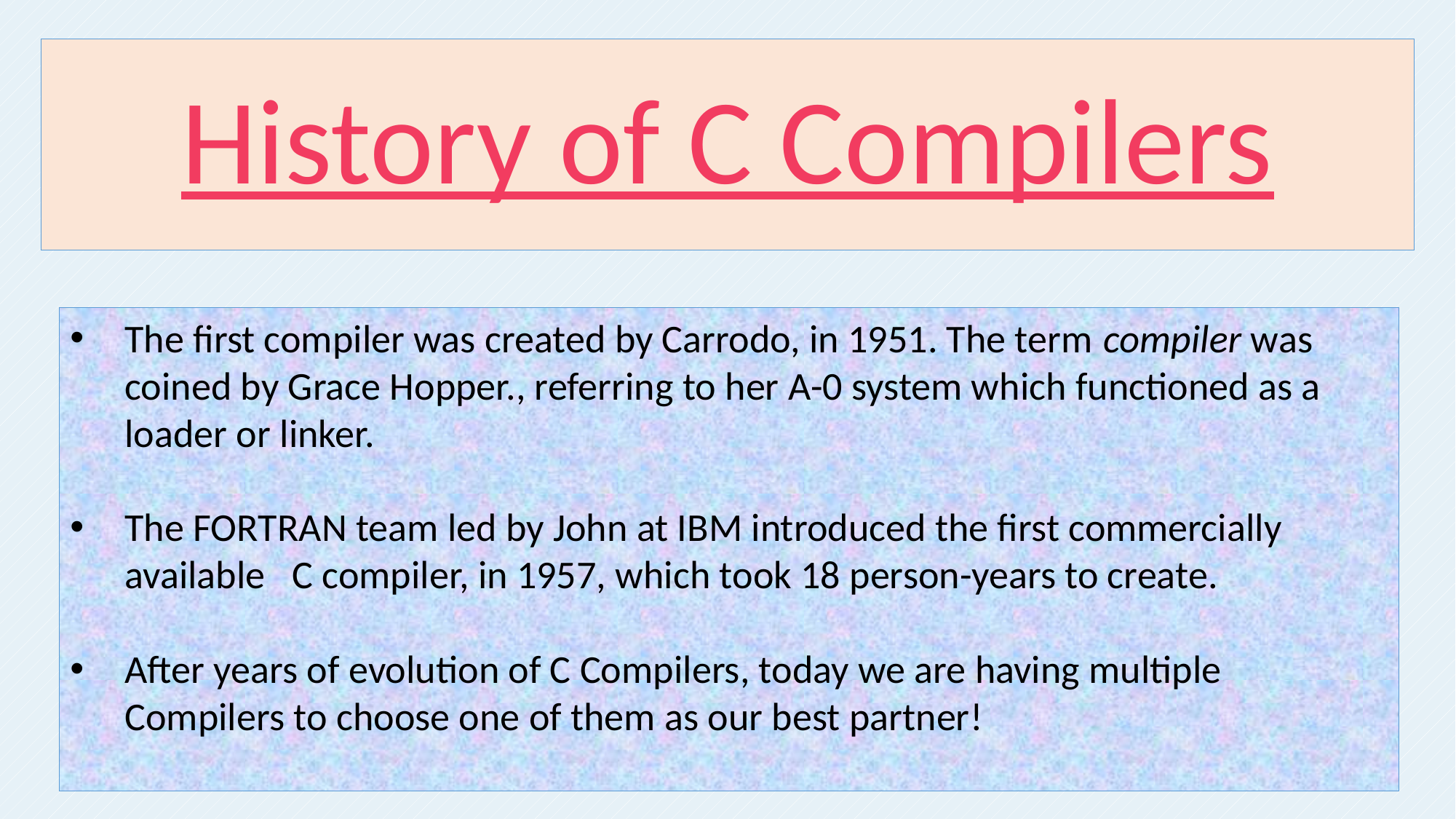

History of C Compilers
The first compiler was created by Carrodo, in 1951. The term compiler was coined by Grace Hopper., referring to her A-0 system which functioned as a loader or linker.

The FORTRAN team led by John at IBM introduced the first commercially available   C compiler, in 1957, which took 18 person-years to create.

After years of evolution of C Compilers, today we are having multiple Compilers to choose one of them as our best partner!